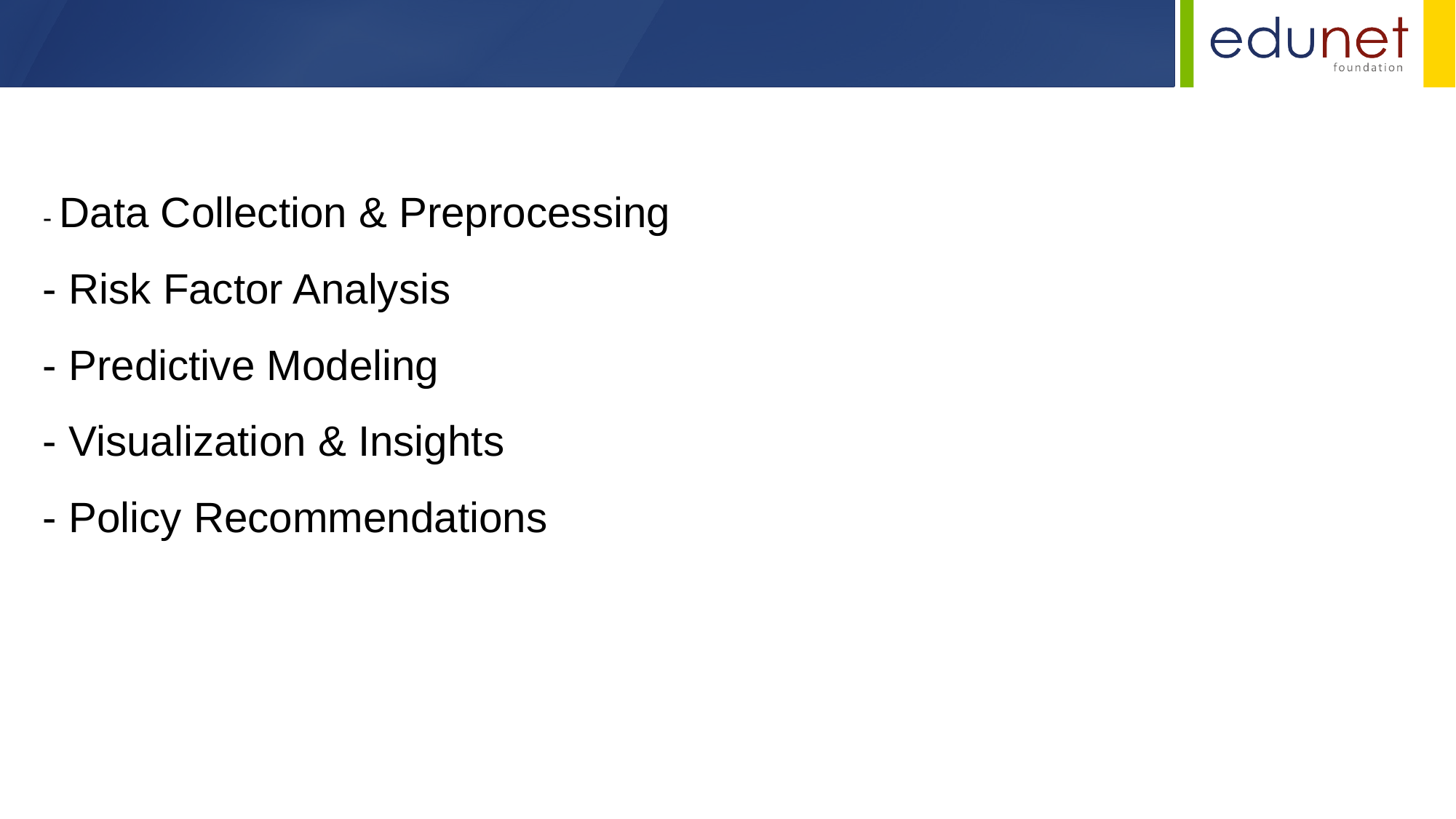

- Data Collection & Preprocessing
- Risk Factor Analysis
- Predictive Modeling
- Visualization & Insights
- Policy Recommendations